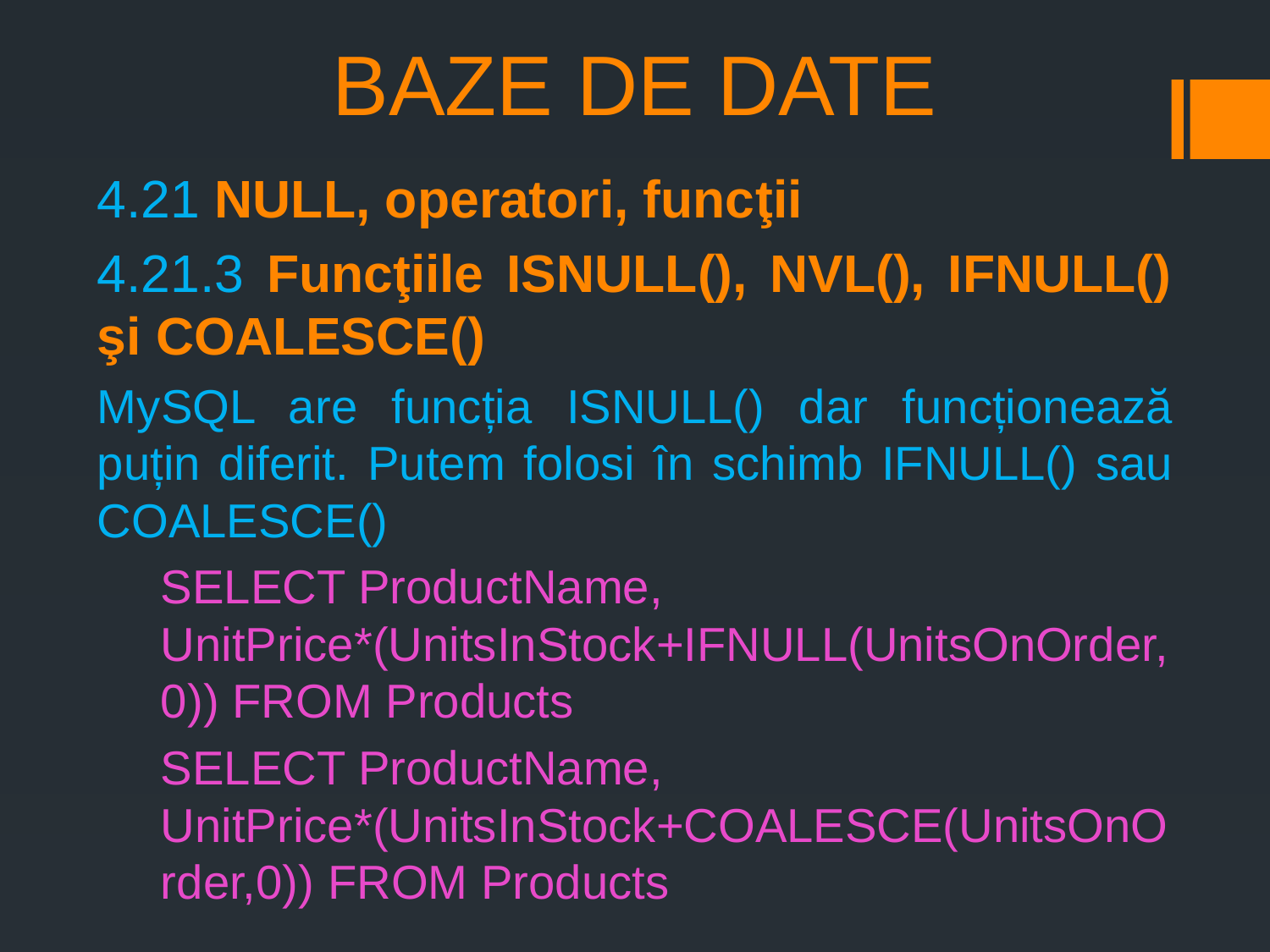

# BAZE DE DATE
4.21 NULL, operatori, funcţii
4.21.3 Funcţiile ISNULL(), NVL(), IFNULL() şi COALESCE()
MySQL are funcția ISNULL() dar funcționează puțin diferit. Putem folosi în schimb IFNULL() sau COALESCE()
SELECT ProductName, UnitPrice*(UnitsInStock+IFNULL(UnitsOnOrder,0)) FROM Products
SELECT ProductName, UnitPrice*(UnitsInStock+COALESCE(UnitsOnOrder,0)) FROM Products